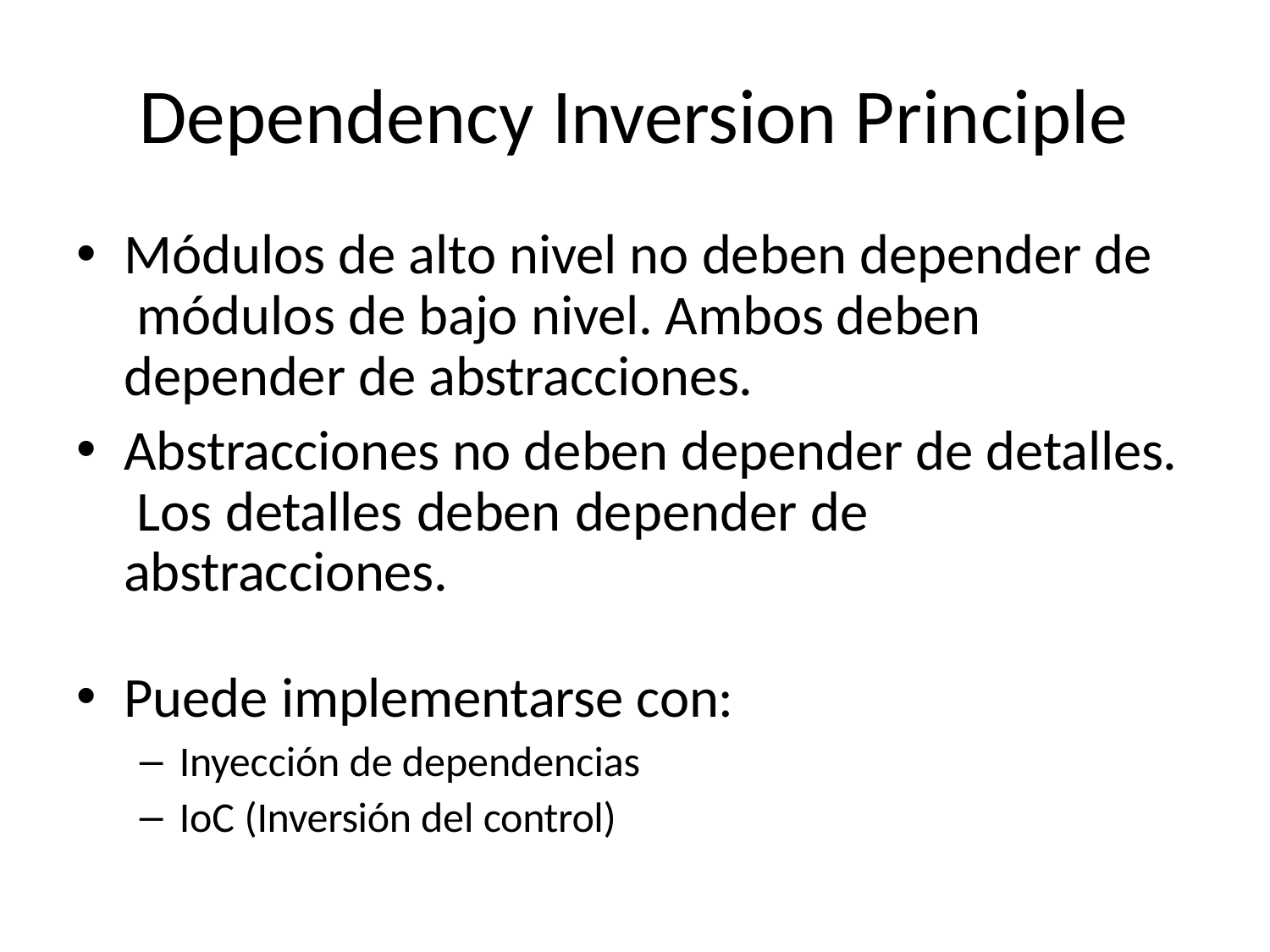

# Dependency Inversion Principle
Módulos de alto nivel no deben depender de  módulos de bajo nivel. Ambos deben  depender de abstracciones.
Abstracciones no deben depender de detalles.  Los detalles deben depender de  abstracciones.

Puede implementarse con:
Inyección de dependencias
IoC (Inversión del control)